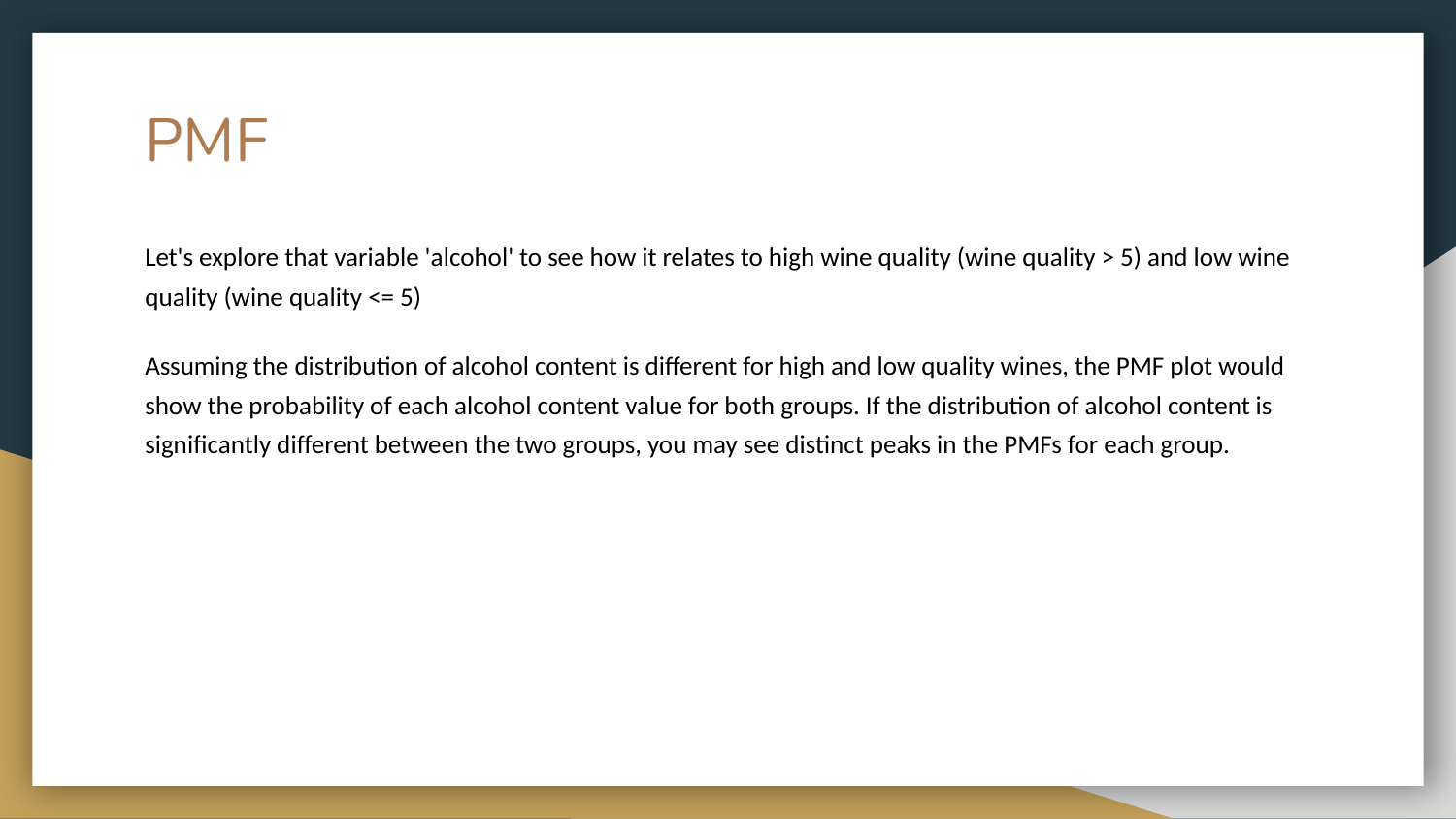

# PMF
Let's explore that variable 'alcohol' to see how it relates to high wine quality (wine quality > 5) and low wine quality (wine quality <= 5)
Assuming the distribution of alcohol content is different for high and low quality wines, the PMF plot would show the probability of each alcohol content value for both groups. If the distribution of alcohol content is significantly different between the two groups, you may see distinct peaks in the PMFs for each group.